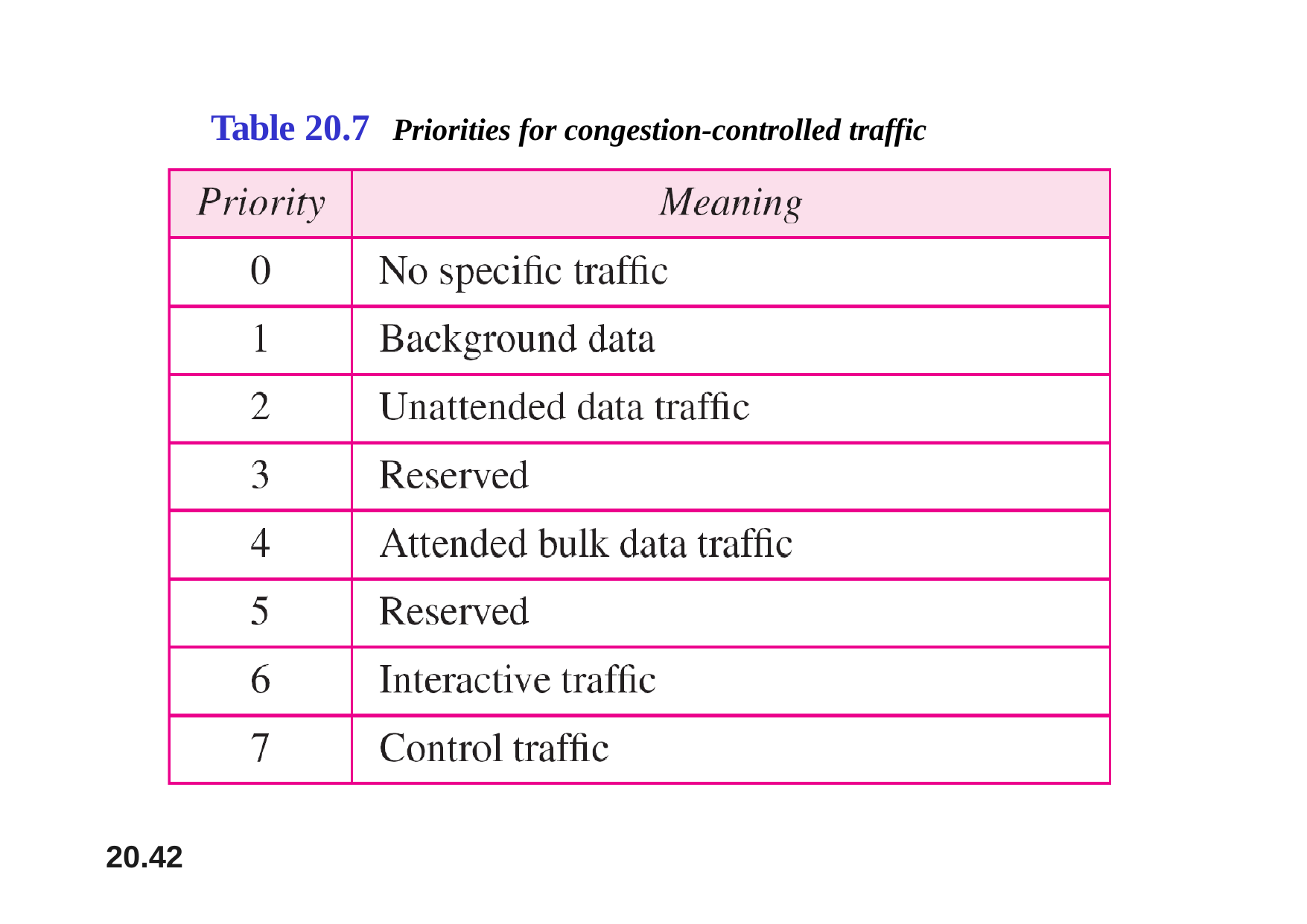

# Table 20.7	Priorities for congestion-controlled traffic

20.42